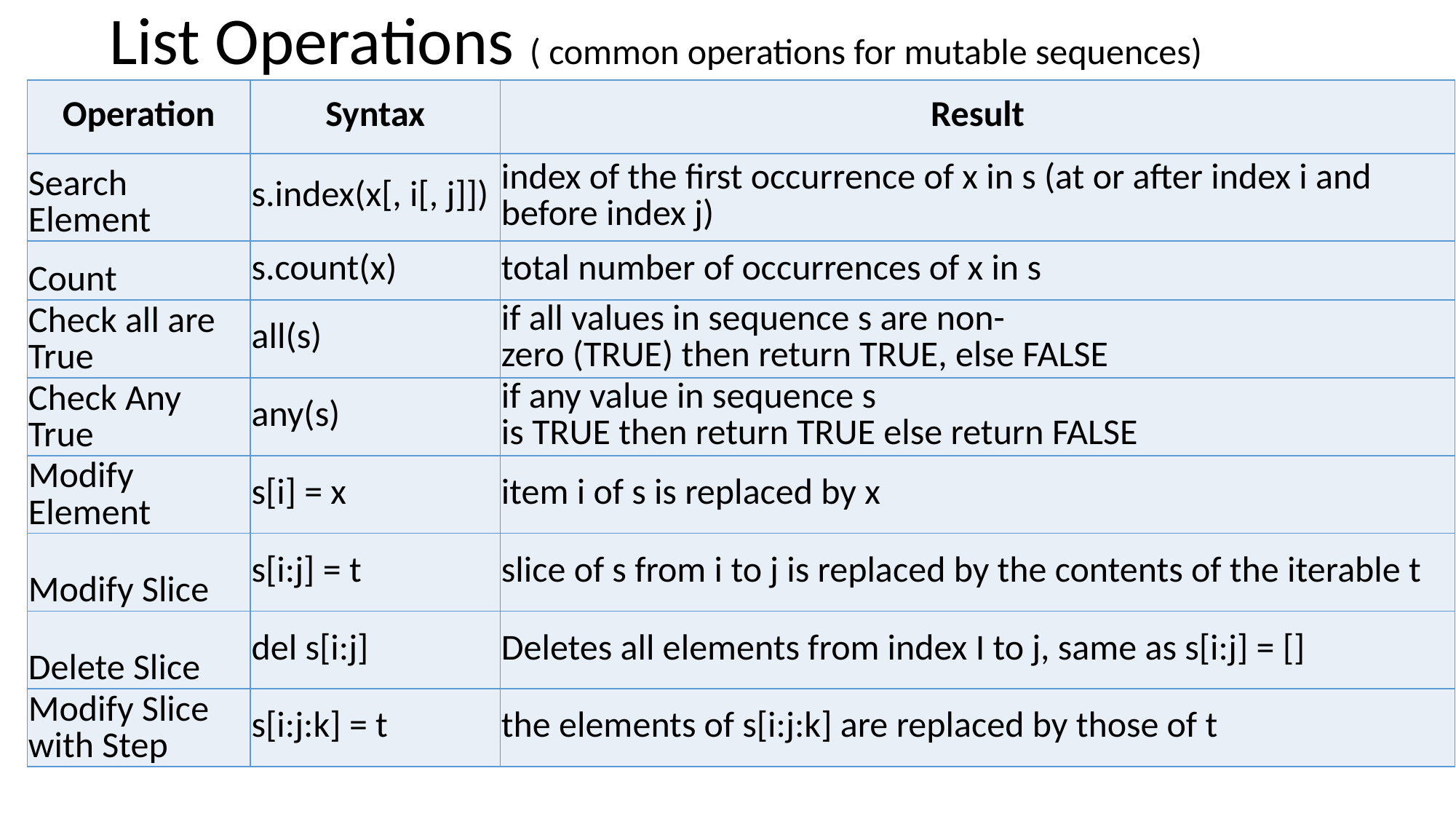

# List Operations ( common operations for mutable sequences)
| Operation | Syntax | Result |
| --- | --- | --- |
| Search Element | s.index(x[, i[, j]]) | index of the first occurrence of x in s (at or after index i and before index j) |
| Count | s.count(x) | total number of occurrences of x in s |
| Check all are True | all(s) | if all values in sequence s are non-zero (TRUE) then return TRUE, else FALSE |
| Check Any True | any(s) | if any value in sequence s is TRUE then return TRUE else return FALSE |
| Modify Element | s[i] = x | item i of s is replaced by x |
| Modify Slice | s[i:j] = t | slice of s from i to j is replaced by the contents of the iterable t |
| Delete Slice | del s[i:j] | Deletes all elements from index I to j, same as s[i:j] = [] |
| Modify Slice with Step | s[i:j:k] = t | the elements of s[i:j:k] are replaced by those of t |